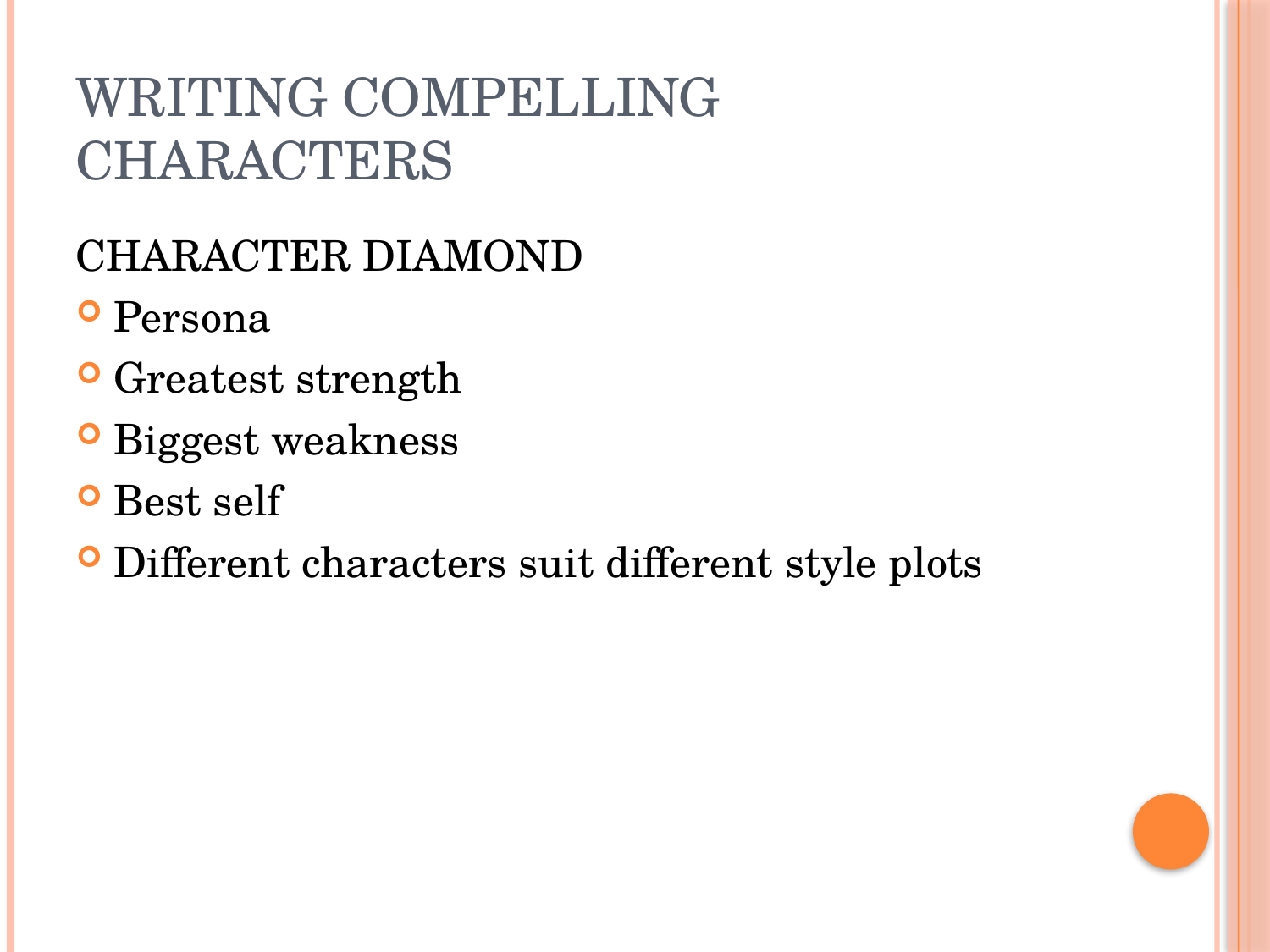

# Writing compelling characters
CHARACTER DIAMOND
Persona
Greatest strength
Biggest weakness
Best self
Different characters suit different style plots